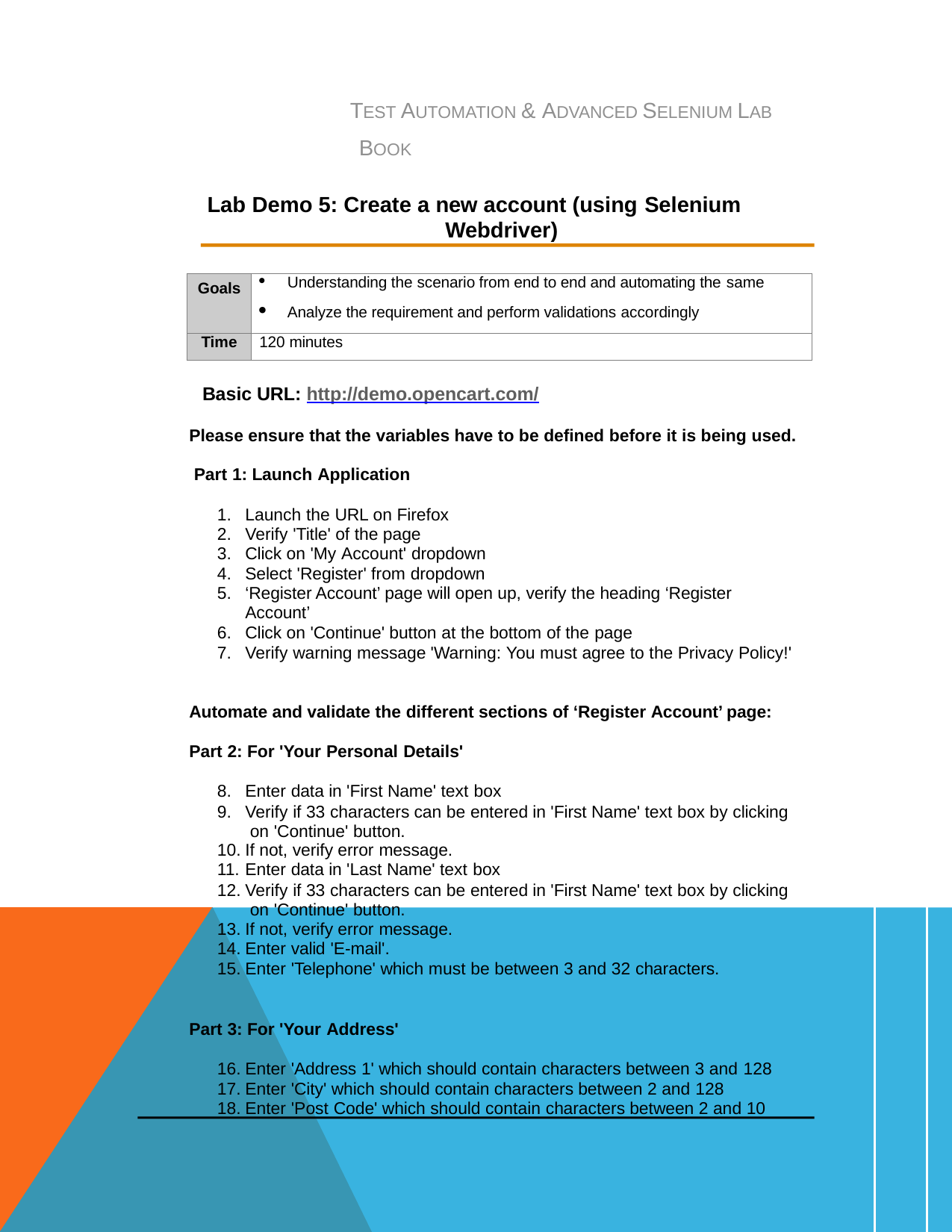

TEST AUTOMATION & ADVANCED SELENIUM LAB  BOOK

Lab Demo 5: Create a new account (using Selenium
Webdriver)

| Goals | Understanding the scenario from end to end and automating the same Analyze the requirement and perform validations accordingly |
| --- | --- |
| Time | 120 minutes |
Basic URL: http://demo.opencart.com/
Please ensure that the variables have to be defined before it is being used.  Part 1: Launch Application

Launch the URL on Firefox
Verify 'Title' of the page
Click on 'My Account' dropdown
Select 'Register' from dropdown
‘Register Account’ page will open up, verify the heading ‘Register Account’
Click on 'Continue' button at the bottom of the page
Verify warning message 'Warning: You must agree to the Privacy Policy!'

Automate and validate the different sections of ‘Register Account’ page:  Part 2: For 'Your Personal Details'

Enter data in 'First Name' text box
Verify if 33 characters can be entered in 'First Name' text box by clicking  on 'Continue' button.
If not, verify error message.
Enter data in 'Last Name' text box
Verify if 33 characters can be entered in 'First Name' text box by clicking  on 'Continue' button.
If not, verify error message.
Enter valid 'E-mail'.
Enter 'Telephone' which must be between 3 and 32 characters.

Part 3: For 'Your Address'

Enter 'Address 1' which should contain characters between 3 and 128
Enter 'City' which should contain characters between 2 and 128
Enter 'Post Code' which should contain characters between 2 and 10